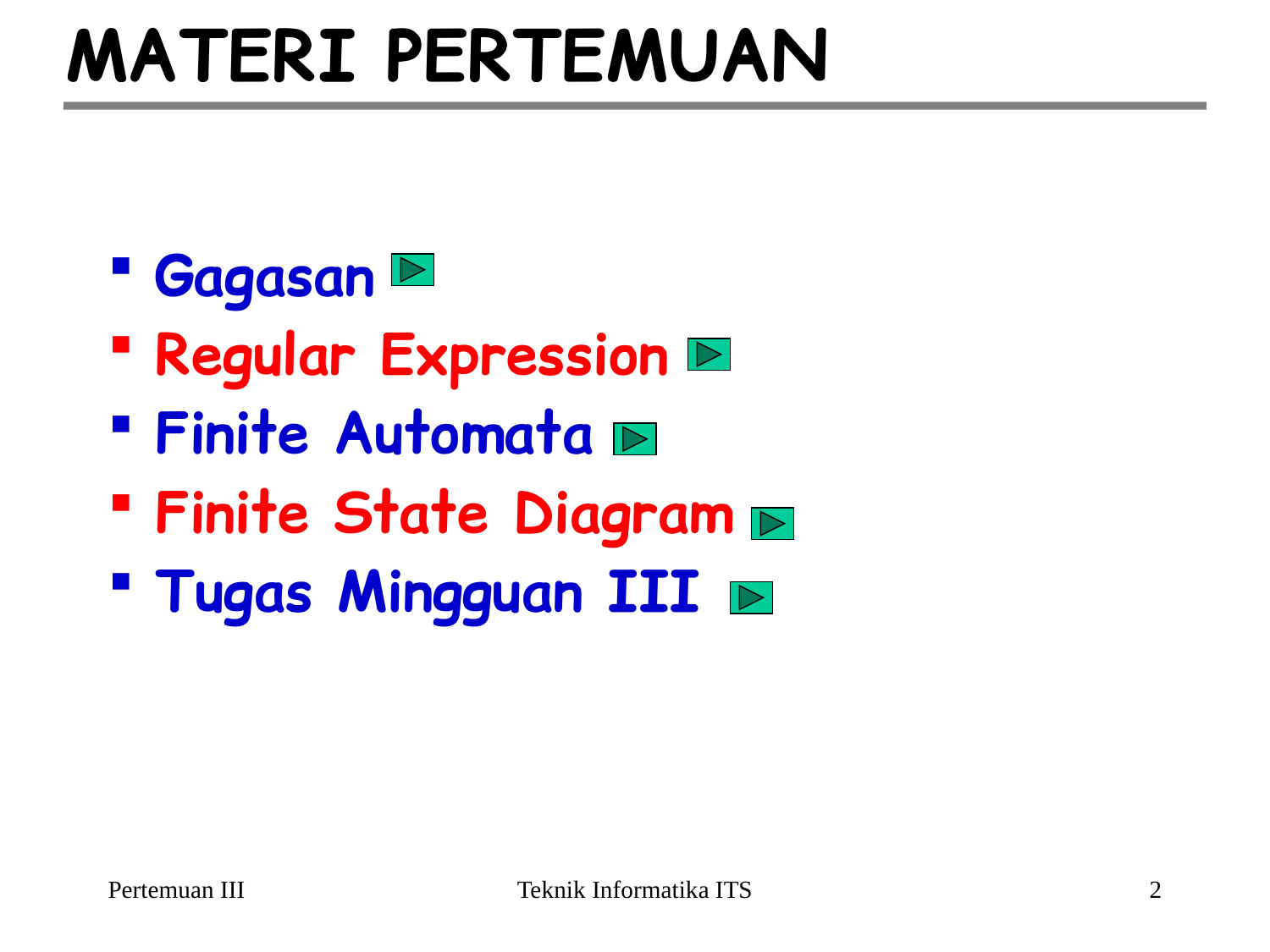

# MATERI PERTEMUAN

Gagasan
Regular Expression
Finite Automata
Finite State Diagram
Tugas Mingguan III

Pertemuan III
Teknik Informatika ITS
2